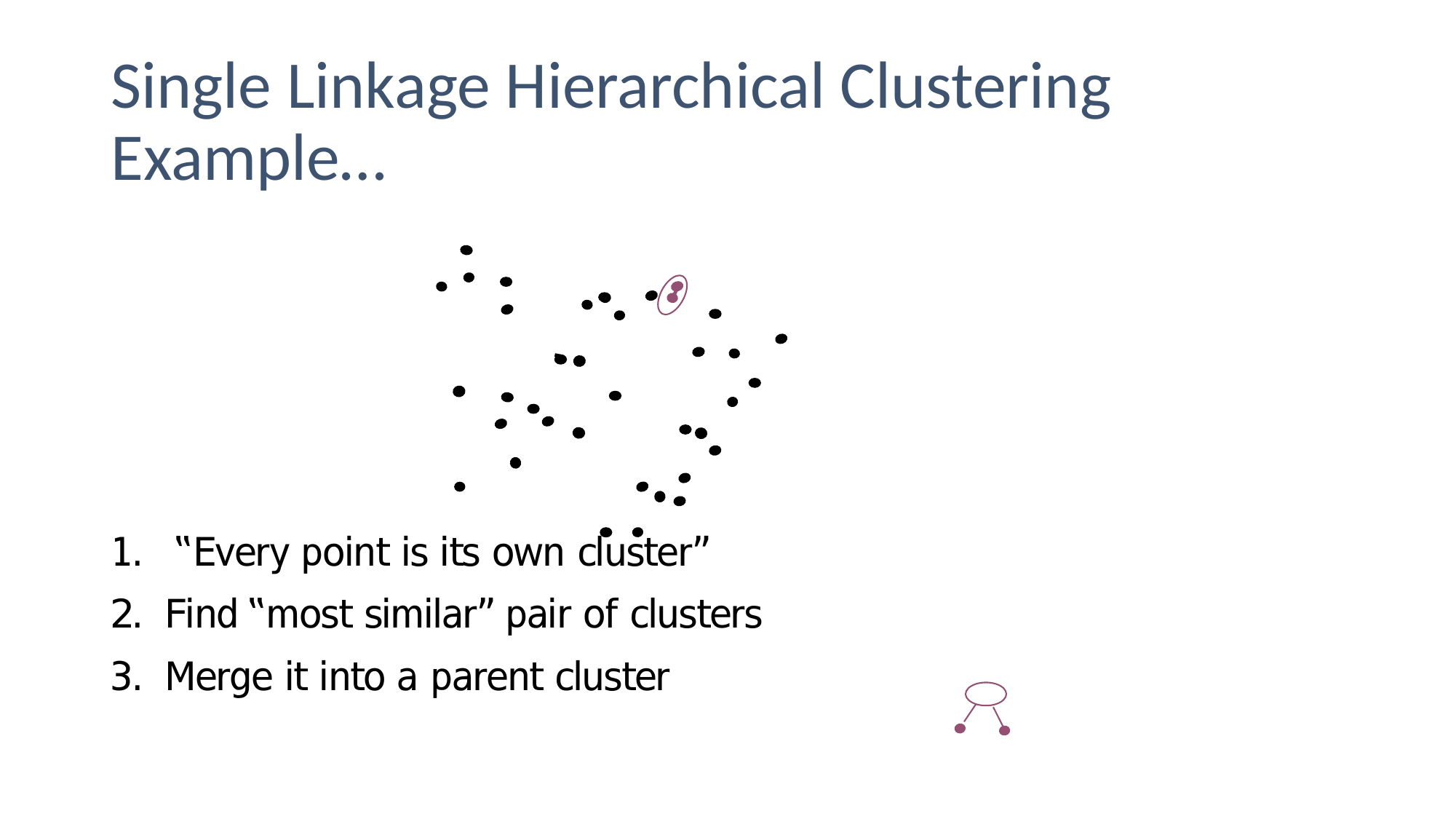

# Single Linkage Hierarchical Clustering Example…

 “Every point is its own cluster”
Find “most similar” pair of clusters
Merge it into a parent cluster